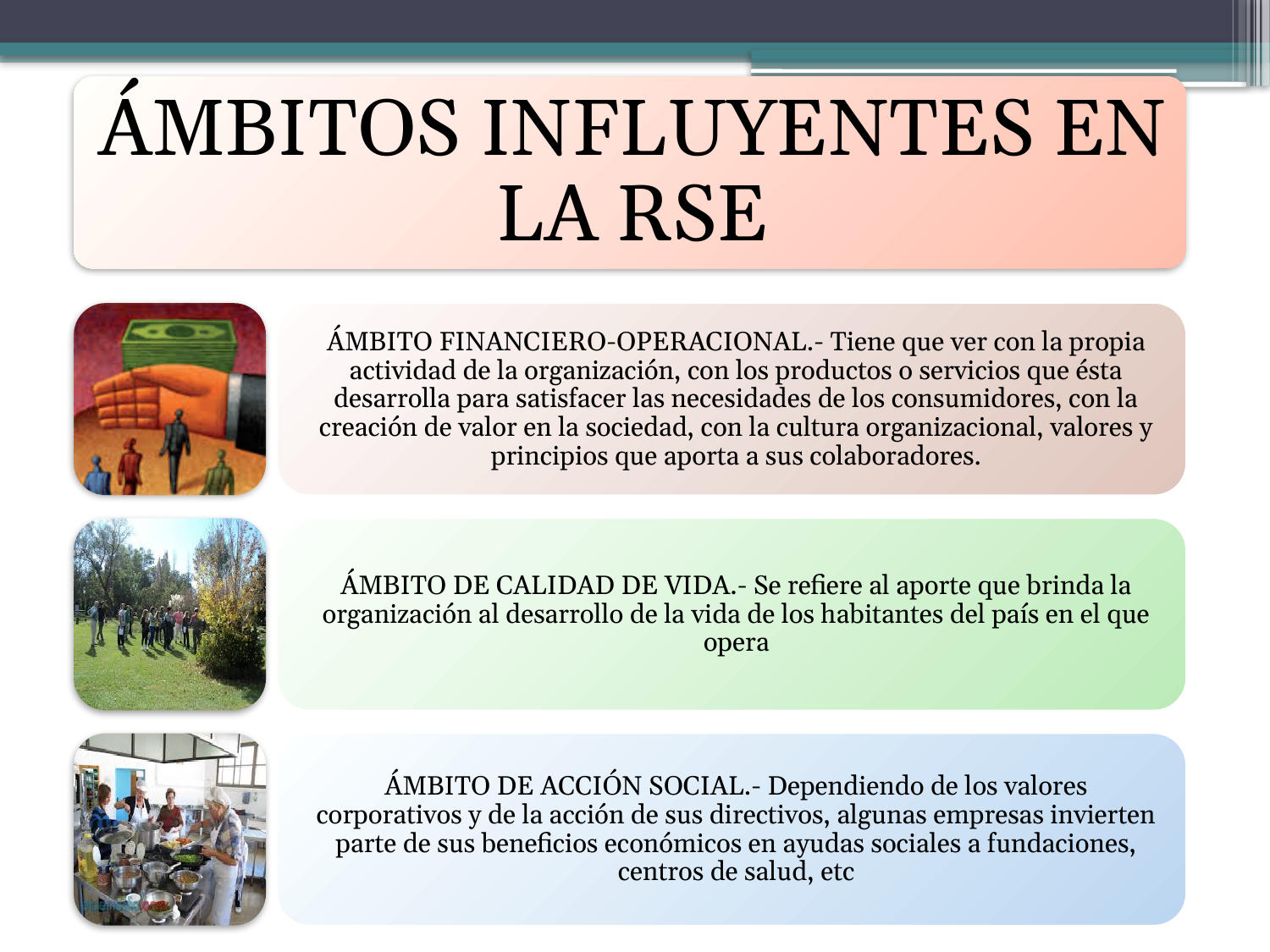

ÁMBITOS INFLUYENTES EN LA RSE
ÁMBITO FINANCIERO-OPERACIONAL.- Tiene que ver con la propia actividad de la organización, con los productos o servicios que ésta desarrolla para satisfacer las necesidades de los consumidores, con la creación de valor en la sociedad, con la cultura organizacional, valores y principios que aporta a sus colaboradores.
ÁMBITO DE CALIDAD DE VIDA.- Se refiere al aporte que brinda la organización al desarrollo de la vida de los habitantes del país en el que opera
ÁMBITO DE ACCIÓN SOCIAL.- Dependiendo de los valores corporativos y de la acción de sus directivos, algunas empresas invierten parte de sus beneficios económicos en ayudas sociales a fundaciones, centros de salud, etc